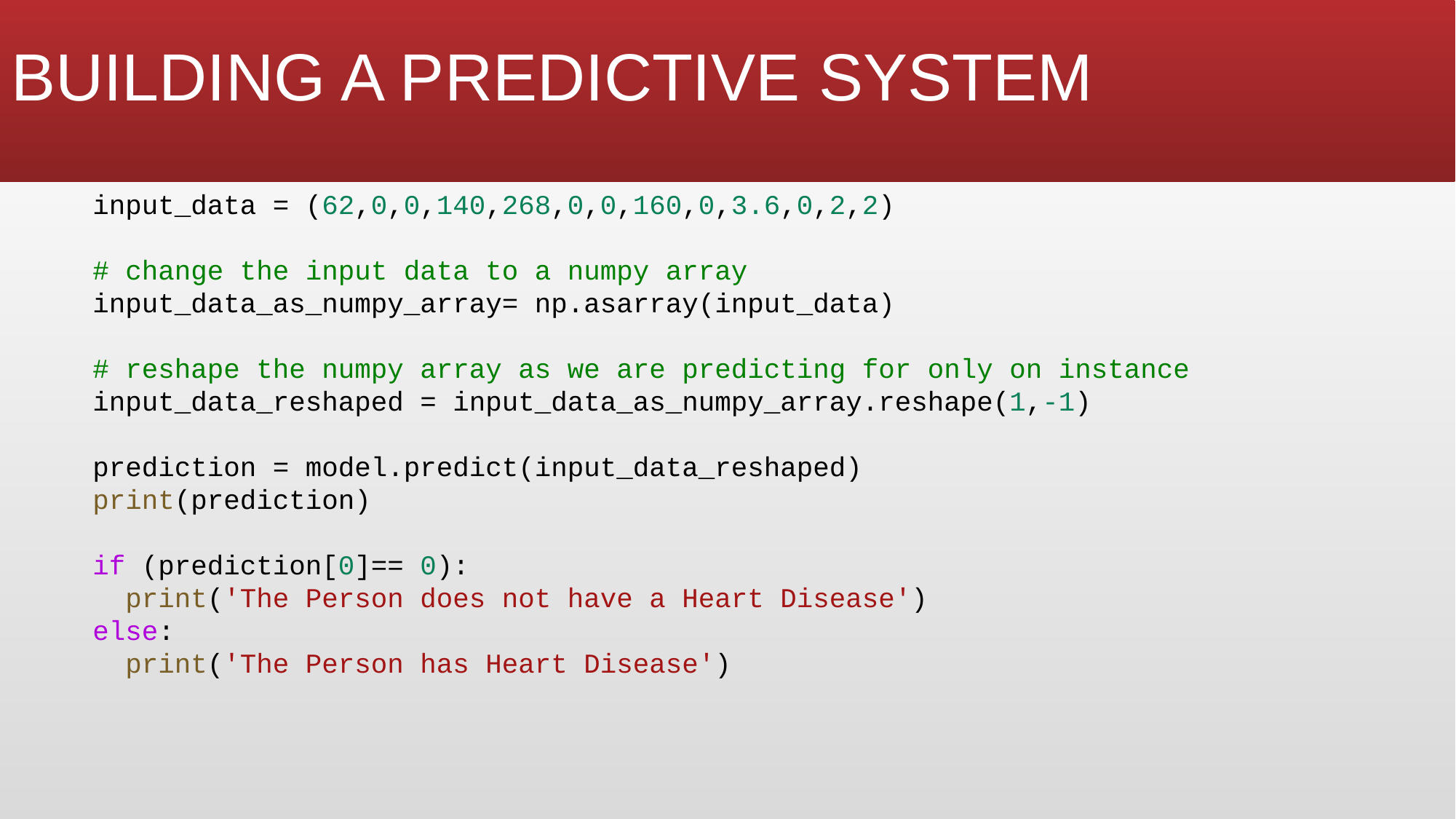

# BUILDING A PREDICTIVE SYSTEM
input_data = (62,0,0,140,268,0,0,160,0,3.6,0,2,2)
# change the input data to a numpy array
input_data_as_numpy_array= np.asarray(input_data)
# reshape the numpy array as we are predicting for only on instance
input_data_reshaped = input_data_as_numpy_array.reshape(1,-1)
prediction = model.predict(input_data_reshaped)
print(prediction)
if (prediction[0]== 0):
  print('The Person does not have a Heart Disease')
else:
  print('The Person has Heart Disease')